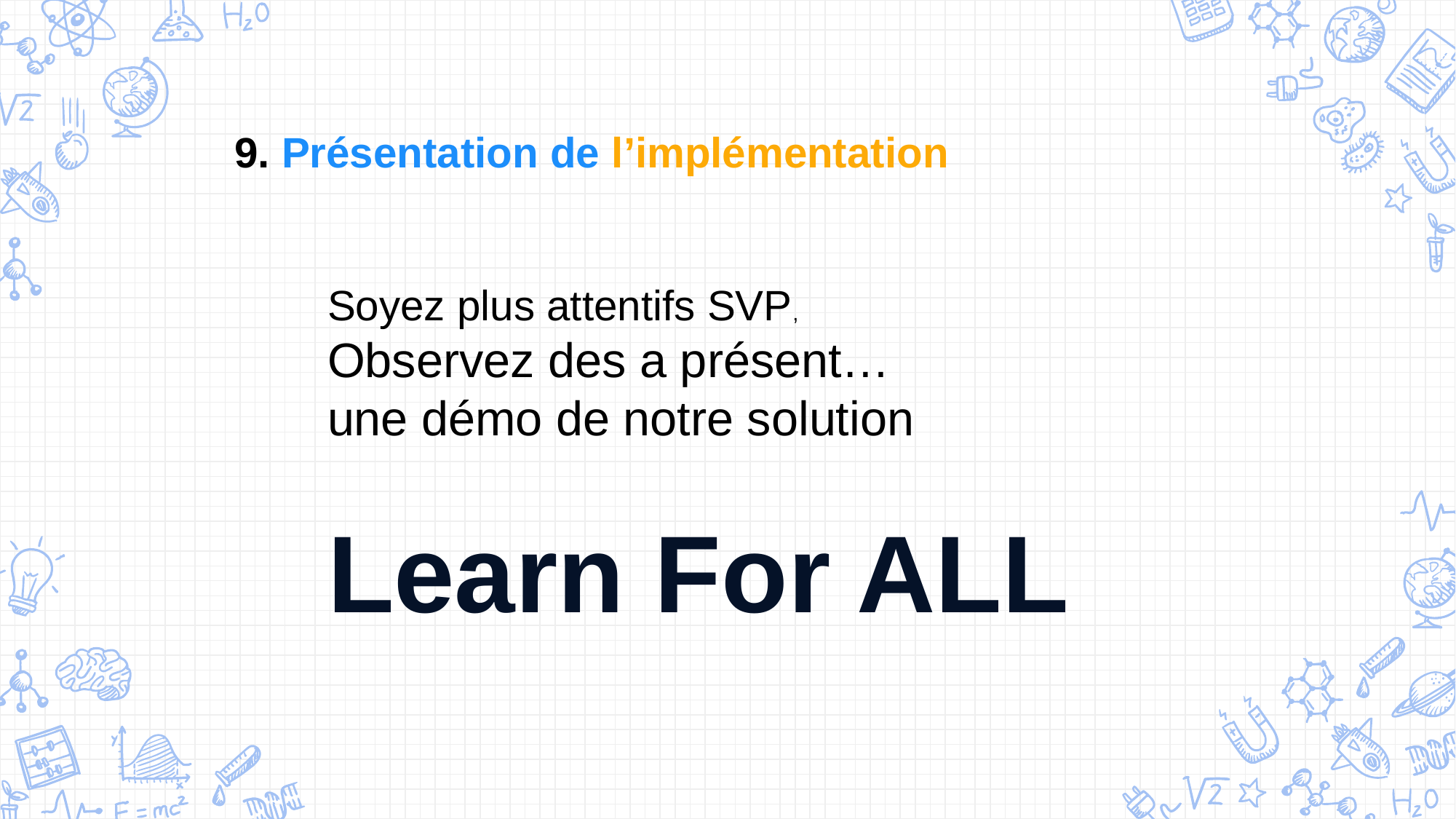

9. Présentation de l’implémentation
Soyez plus attentifs SVP,
Observez des a présent…
une démo de notre solution

Learn For ALL